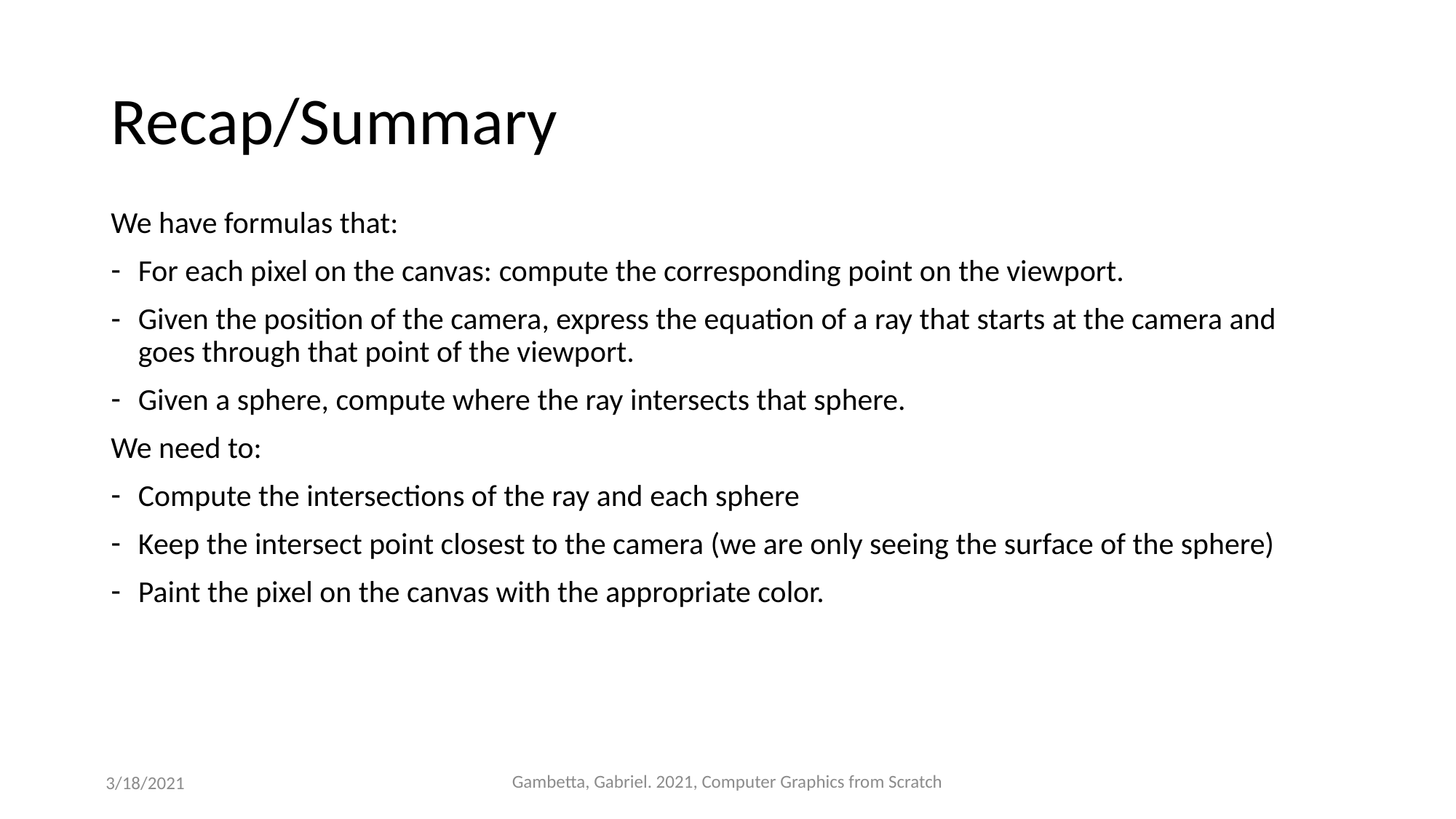

# Recap/Summary
We have formulas that:
For each pixel on the canvas: compute the corresponding point on the viewport.
Given the position of the camera, express the equation of a ray that starts at the camera and goes through that point of the viewport.
Given a sphere, compute where the ray intersects that sphere.
We need to:
Compute the intersections of the ray and each sphere
Keep the intersect point closest to the camera (we are only seeing the surface of the sphere)
Paint the pixel on the canvas with the appropriate color.

Gambetta, Gabriel. 2021, Computer Graphics from Scratch
3/18/2021